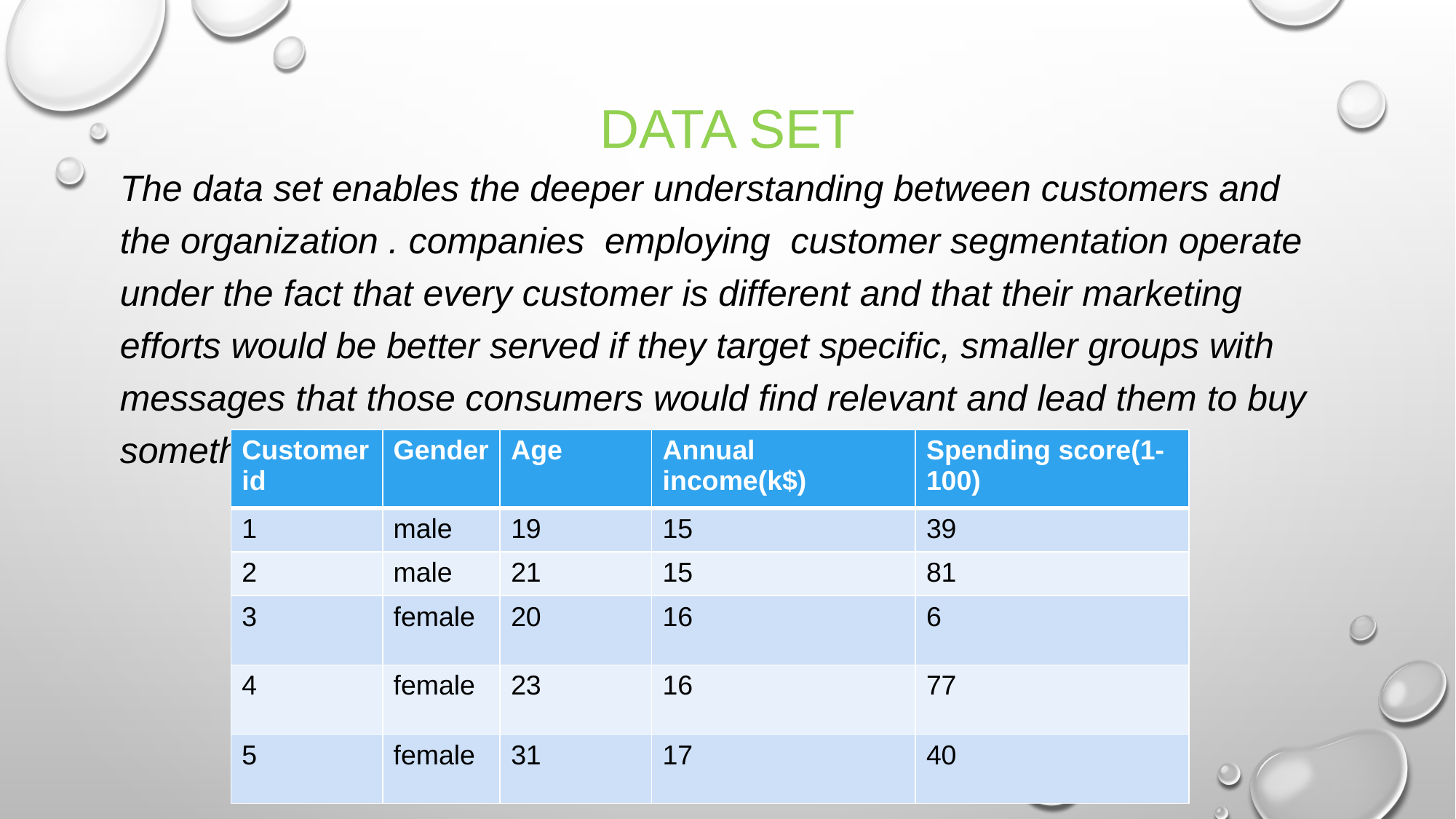

# Data set
The data set enables the deeper understanding between customers and the organization . companies  employing  customer segmentation operate under the fact that every customer is different and that their marketing efforts would be better served if they target specific, smaller groups with messages that those consumers would find relevant and lead them to buy something.

| Customer id | Gender | Age | Annual income(k$) | Spending score(1-100) |
| --- | --- | --- | --- | --- |
| 1 | male | 19 | 15 | 39 |
| 2 | male | 21 | 15 | 81 |
| 3 | female | 20 | 16 | 6 |
| 4 | female | 23 | 16 | 77 |
| 5 | female | 31 | 17 | 40 |